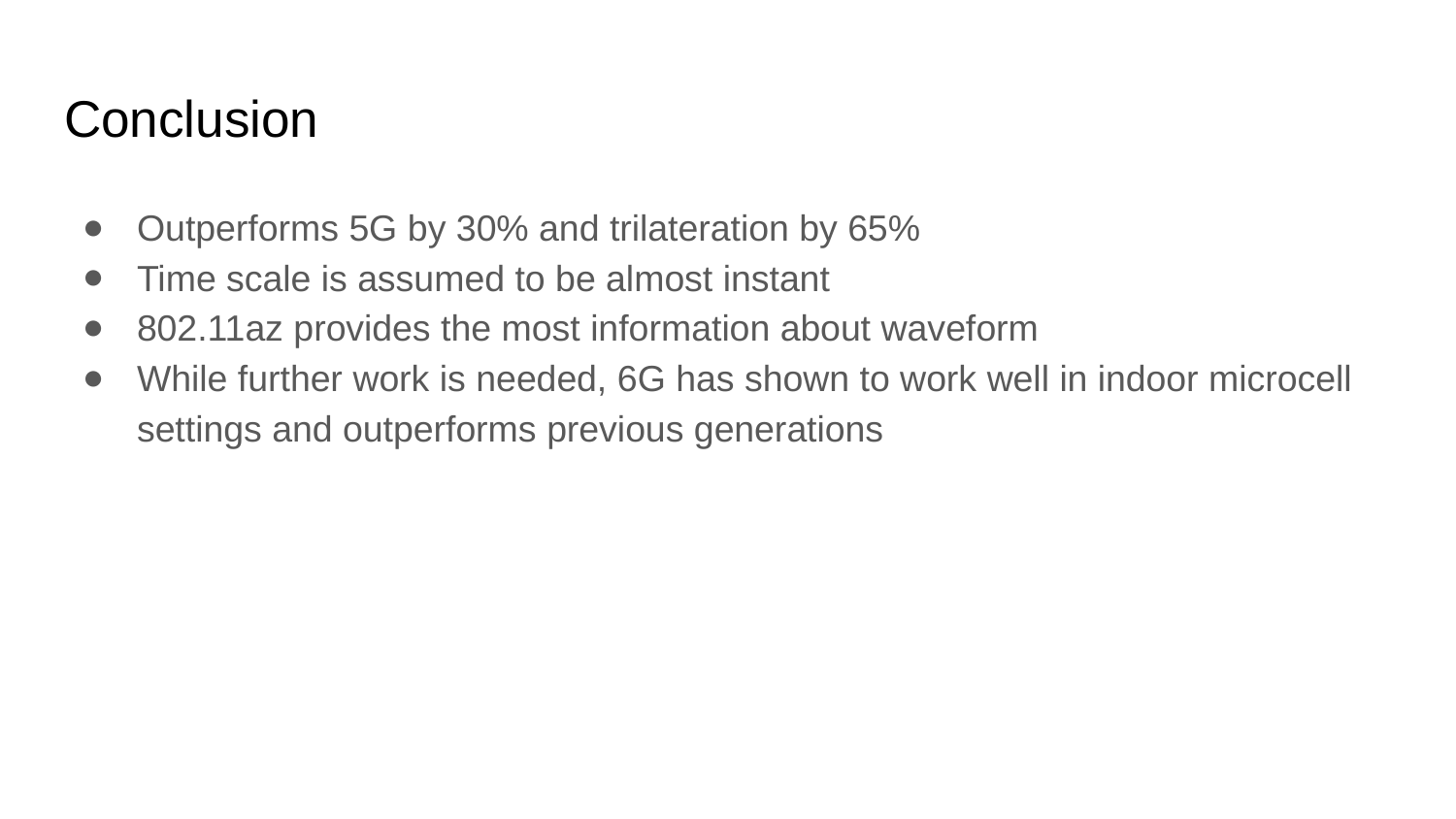

# Conclusion
Outperforms 5G by 30% and trilateration by 65%
Time scale is assumed to be almost instant
802.11az provides the most information about waveform
While further work is needed, 6G has shown to work well in indoor microcell settings and outperforms previous generations